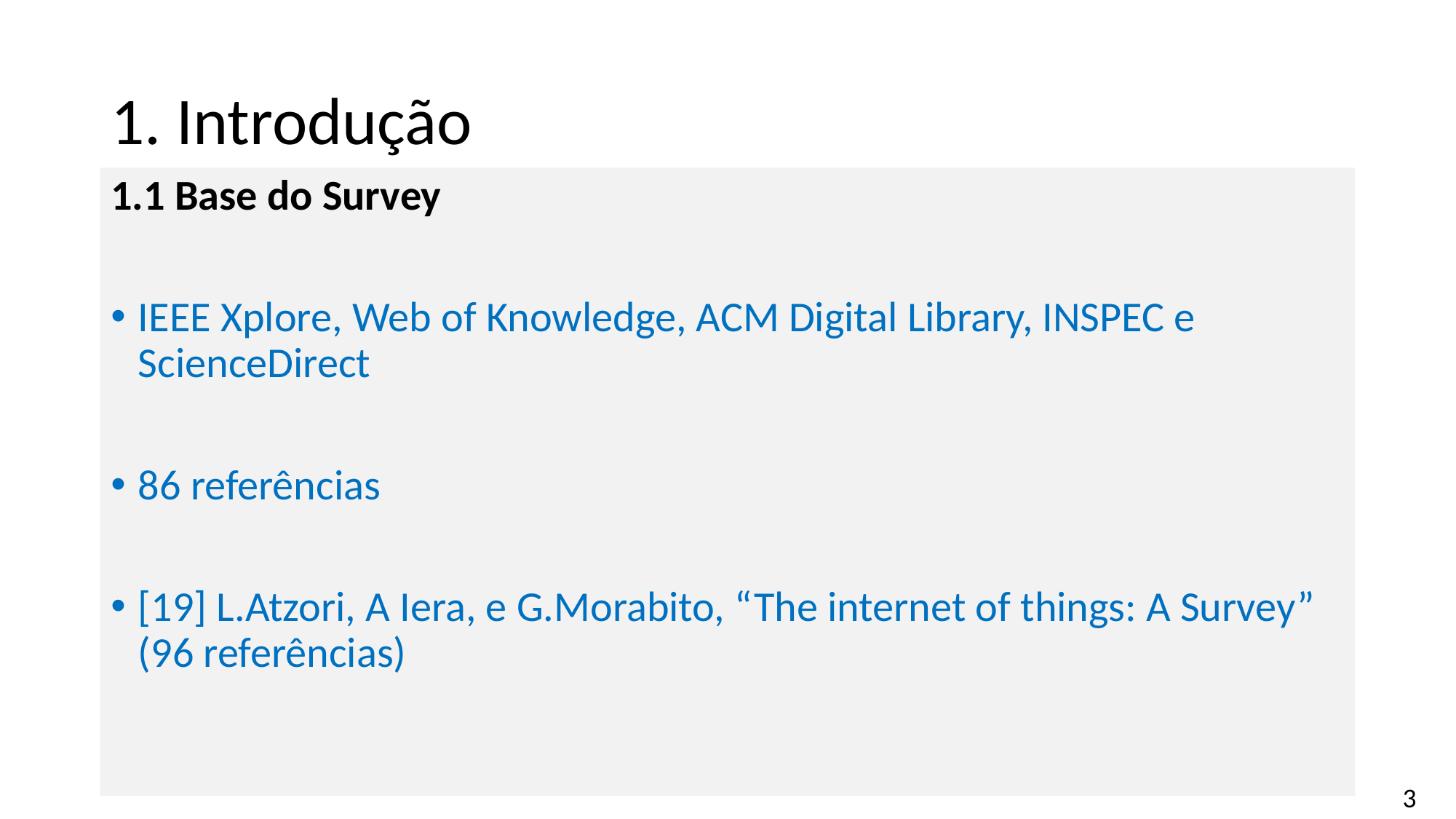

# 1. Introdução
1.1 Base do Survey

IEEE Xplore, Web of Knowledge, ACM Digital Library, INSPEC e ScienceDirect

86 referências

[19] L.Atzori, A Iera, e G.Morabito, “The internet of things: A Survey” (96 referências)